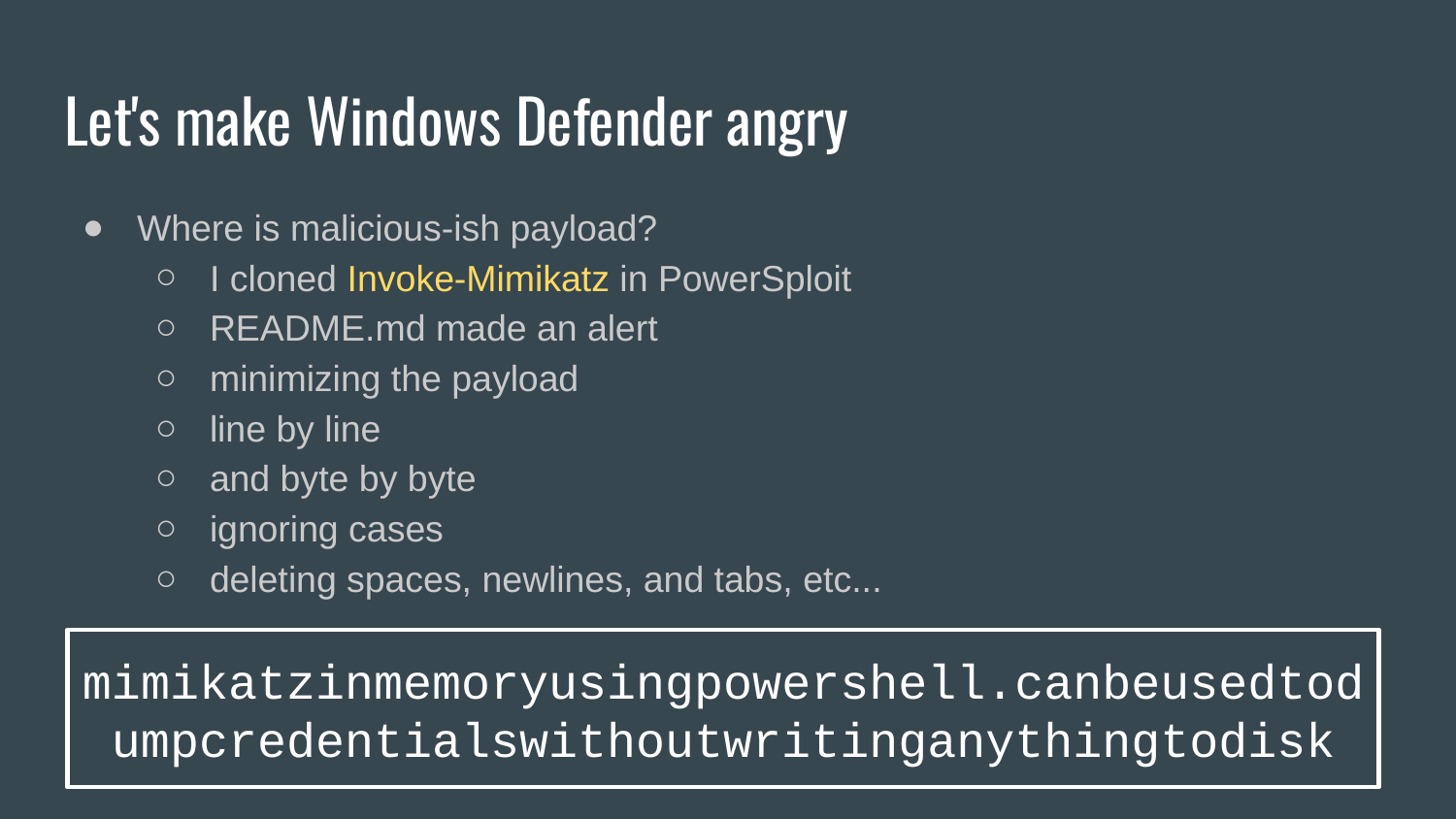

# Let's make Windows Defender angry
Where is malicious-ish payload?
I cloned Invoke-Mimikatz in PowerSploit
README.md made an alert
minimizing the payload
line by line
and byte by byte
ignoring cases
deleting spaces, newlines, and tabs, etc...
mimikatzinmemoryusingpowershell.canbeusedtodumpcredentialswithoutwritinganythingtodisk